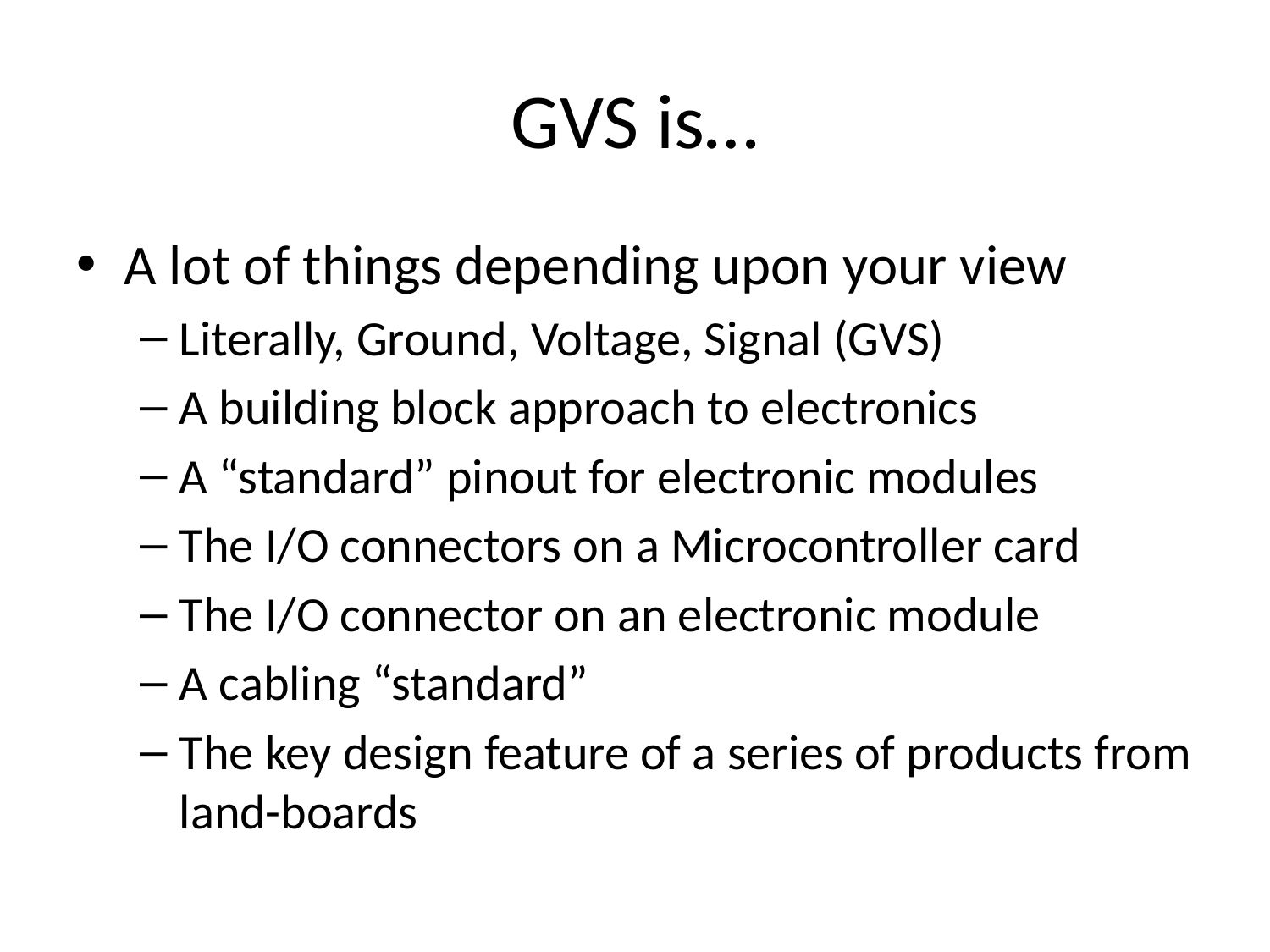

# GVS is…
A lot of things depending upon your view
Literally, Ground, Voltage, Signal (GVS)
A building block approach to electronics
A “standard” pinout for electronic modules
The I/O connectors on a Microcontroller card
The I/O connector on an electronic module
A cabling “standard”
The key design feature of a series of products from land-boards